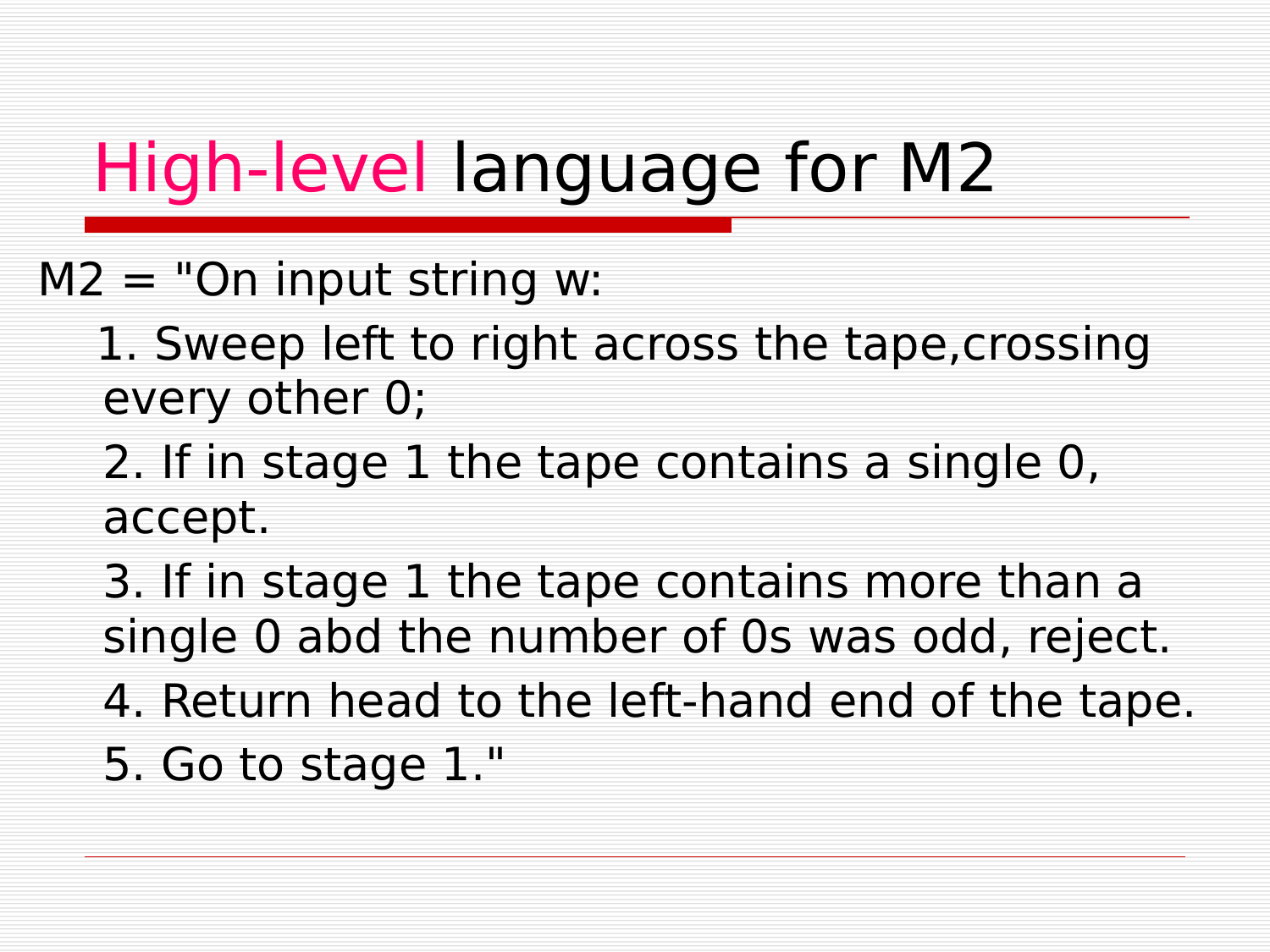

# High-level language for M2
M2 = "On input string w:
    1. Sweep left to right across the tape,crossing every other 0;
	2. If in stage 1 the tape contains a single 0, accept.
	3. If in stage 1 the tape contains more than a single 0 abd the number of 0s was odd, reject.
	4. Return head to the left-hand end of the tape.
	5. Go to stage 1."